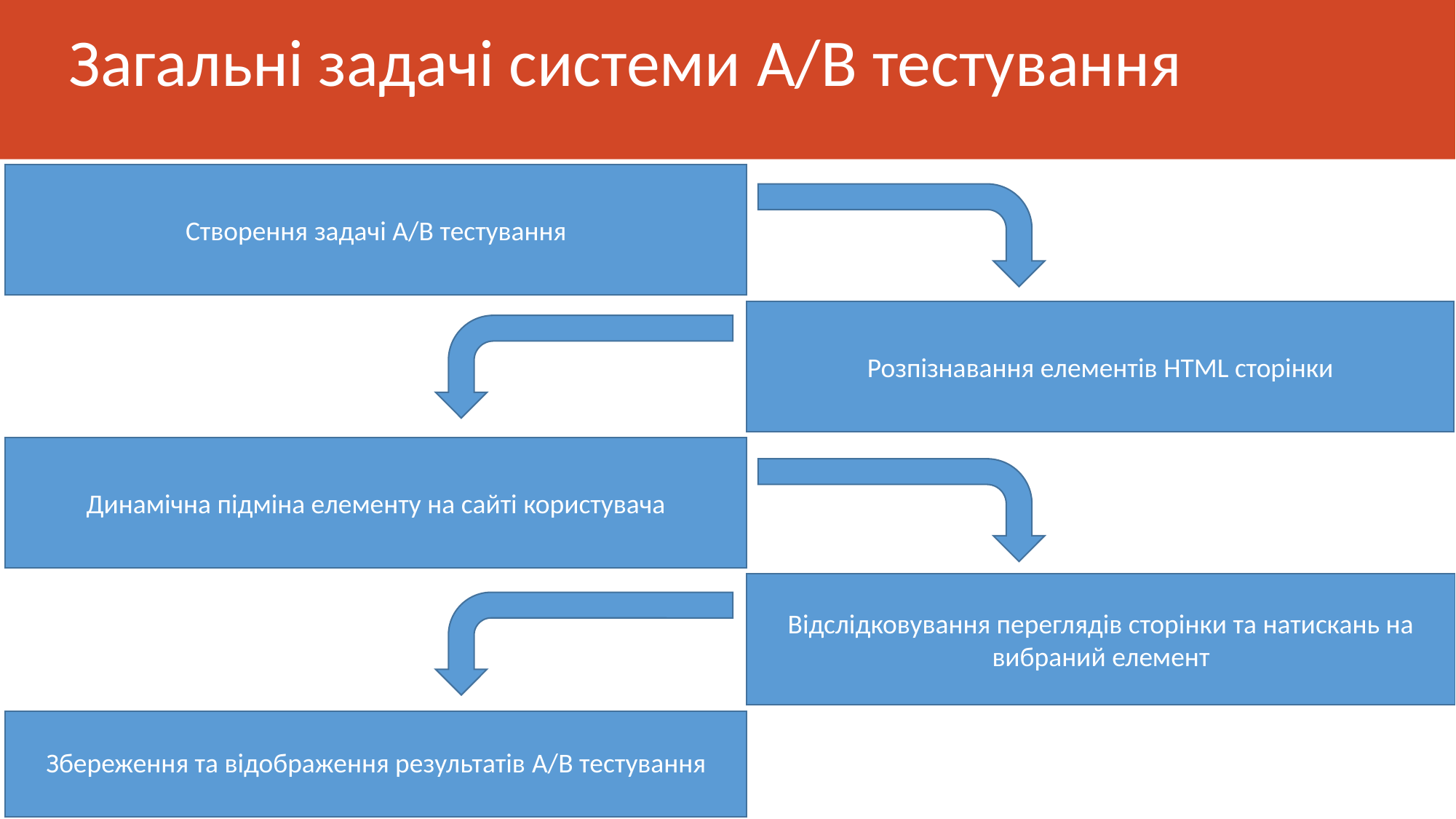

# Загальні задачі системи A/B тестування

Створення задачі A/B тестування

Розпізнавання елементів HTML сторінки

Динамічна підміна елементу на сайті користувача

Відслідковування переглядів сторінки та натискань на вибраний елемент

Збереження та відображення результатів A/B тестування